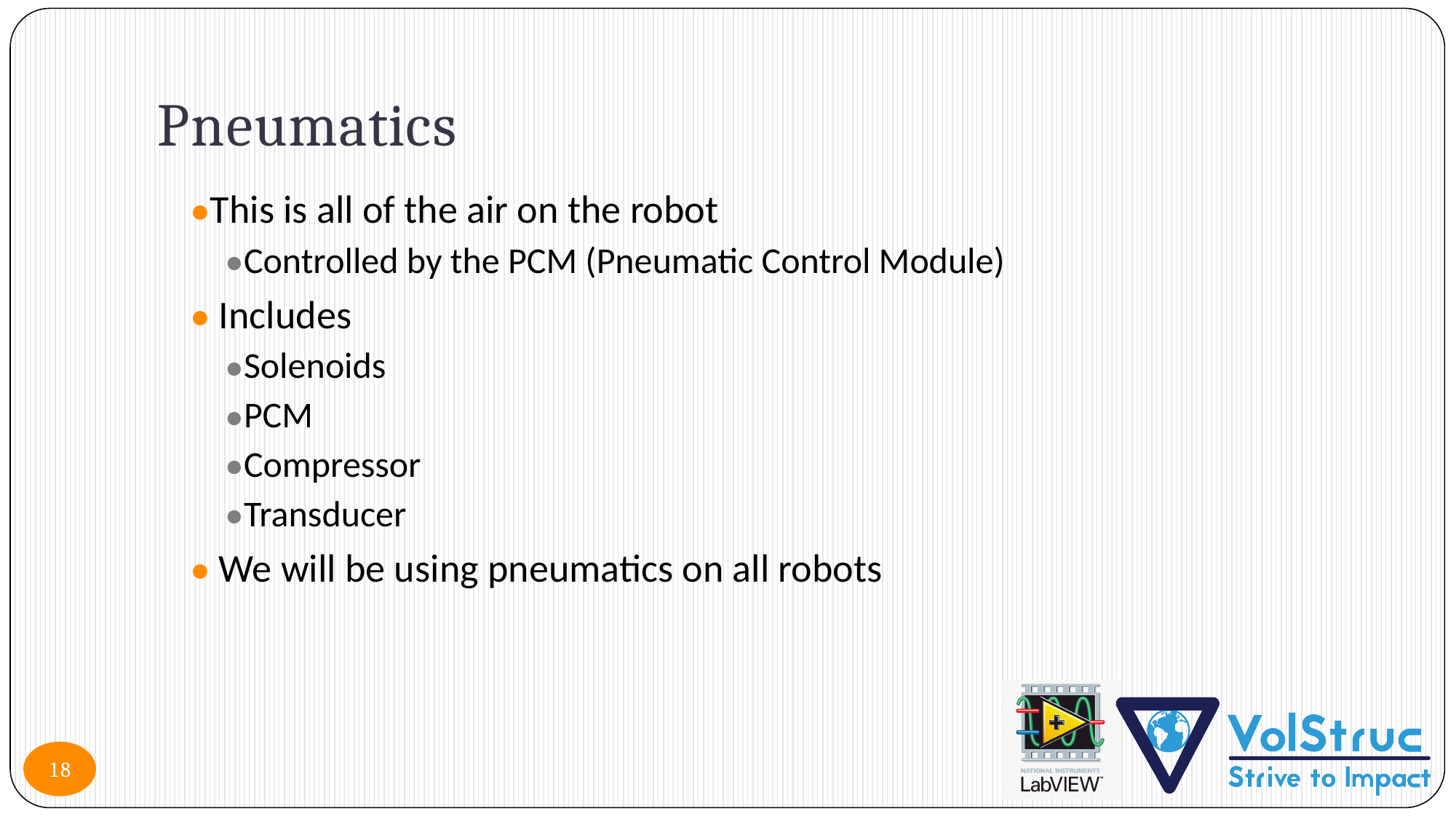

# Pneumatics
This is all of the air on the robot
Controlled by the PCM (Pneumatic Control Module)
 Includes
Solenoids
PCM
Compressor
Transducer
 We will be using pneumatics on all robots
18